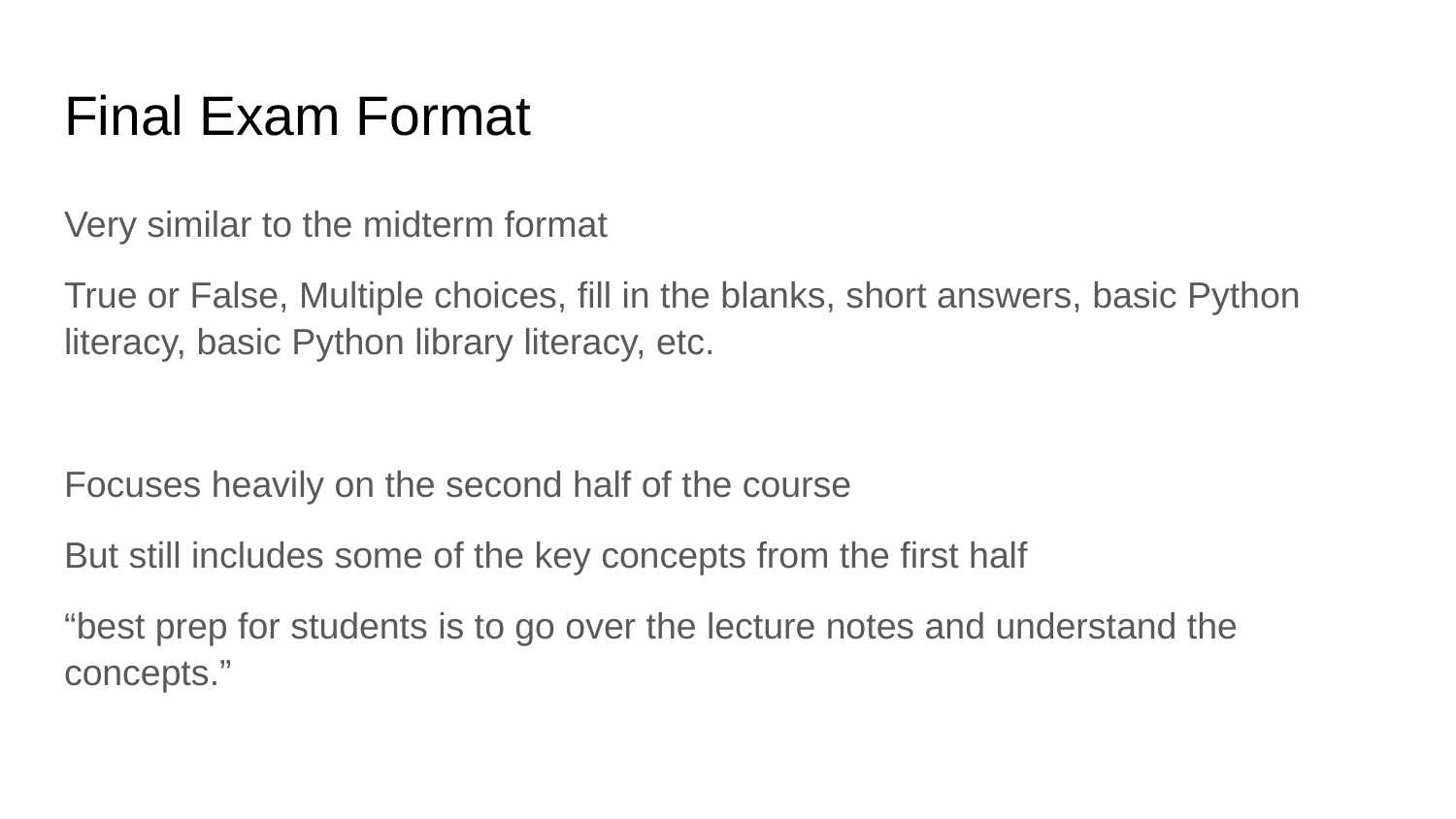

# Final Exam Format
Very similar to the midterm format
True or False, Multiple choices, fill in the blanks, short answers, basic Python literacy, basic Python library literacy, etc.

Focuses heavily on the second half of the course
But still includes some of the key concepts from the first half
“best prep for students is to go over the lecture notes and understand the concepts.”